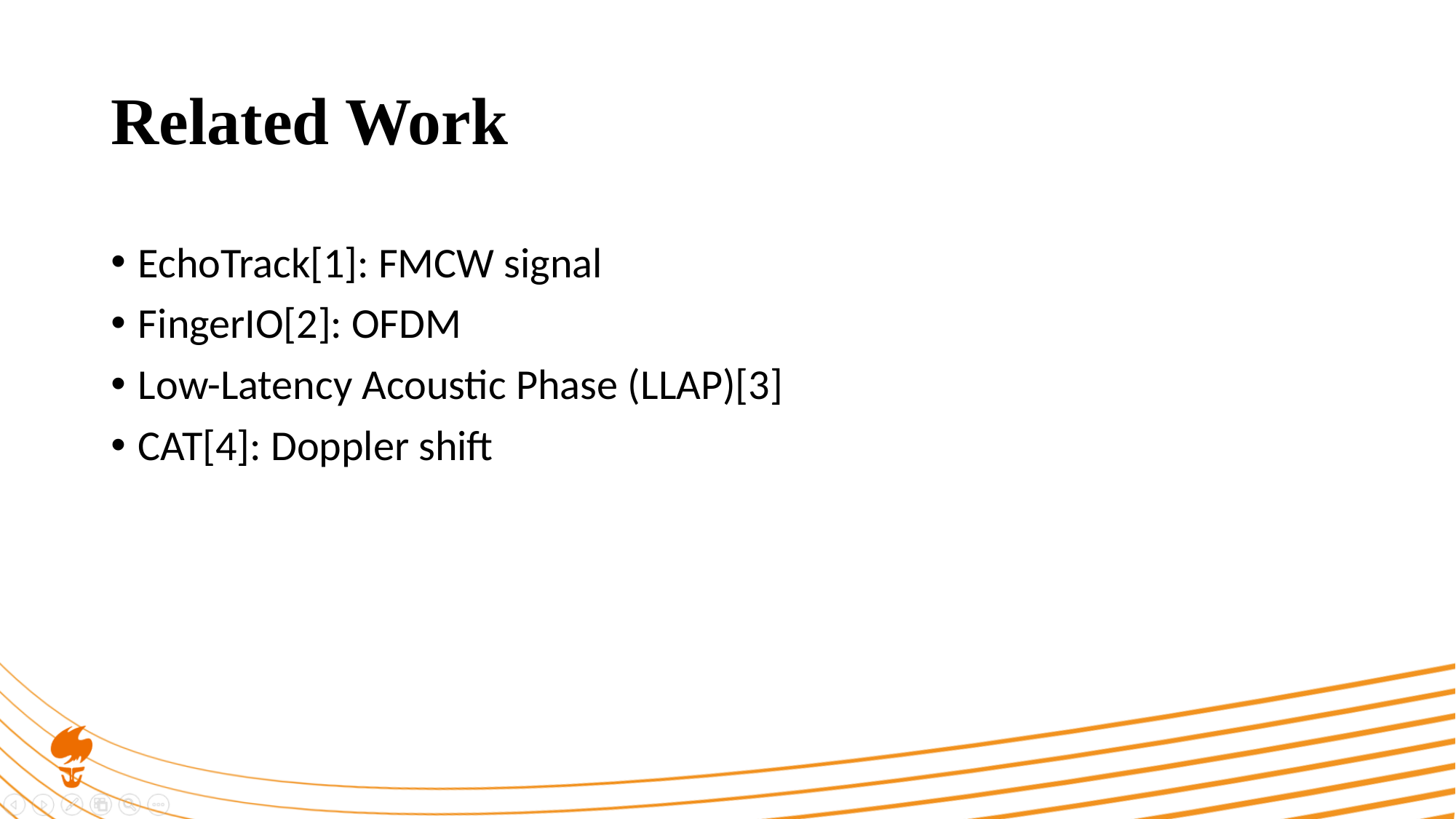

# Related Work

EchoTrack[1]: FMCW signal
FingerIO[2]: OFDM
Low-Latency Acoustic Phase (LLAP)[3]
CAT[4]: Doppler shift